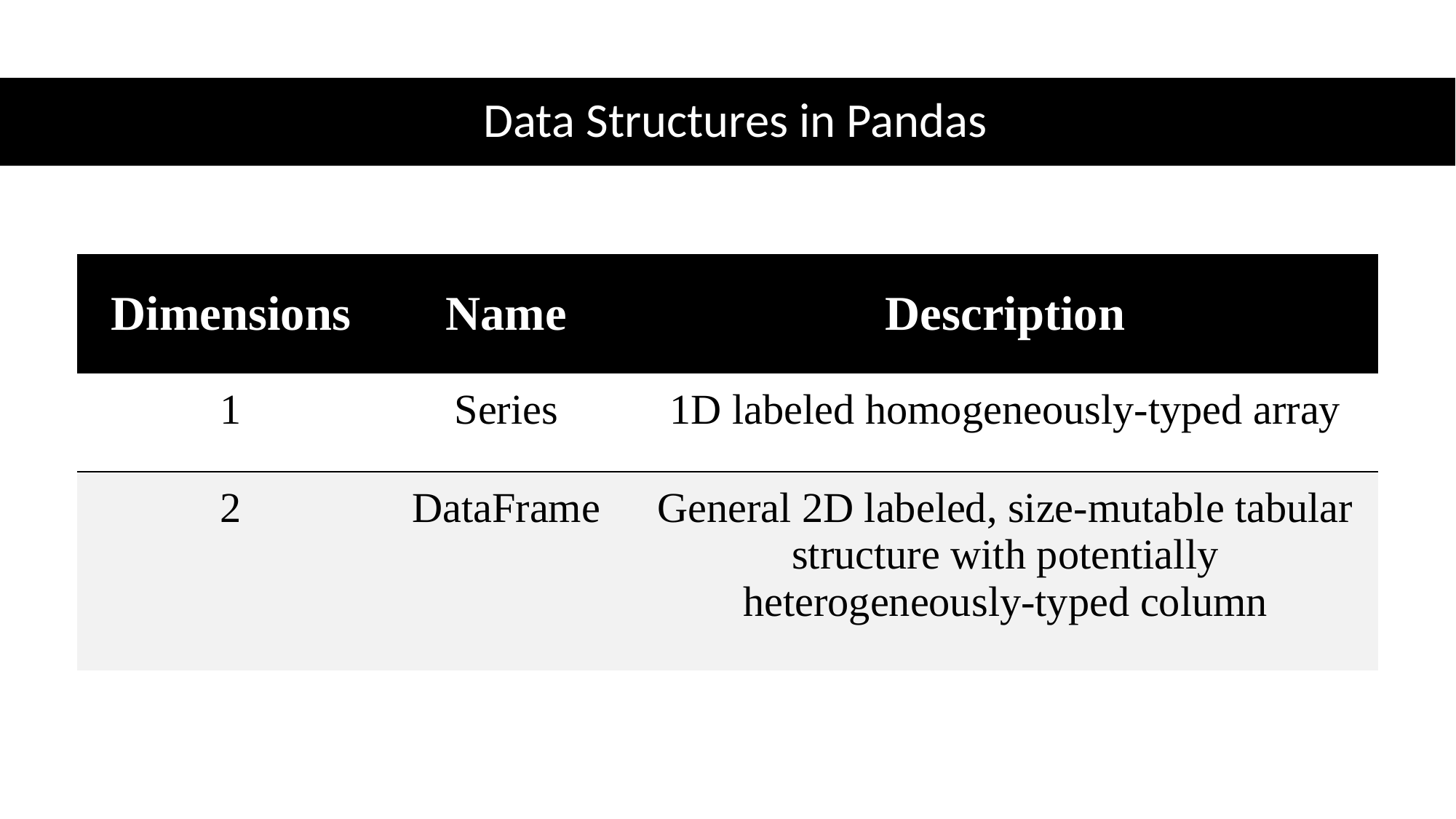

# Data Structures in Pandas

| Dimensions | Name | Description |
| --- | --- | --- |
| 1 | Series | 1D labeled homogeneously-typed array |
| 2 | DataFrame | General 2D labeled, size-mutable tabular structure with potentially heterogeneously-typed column |